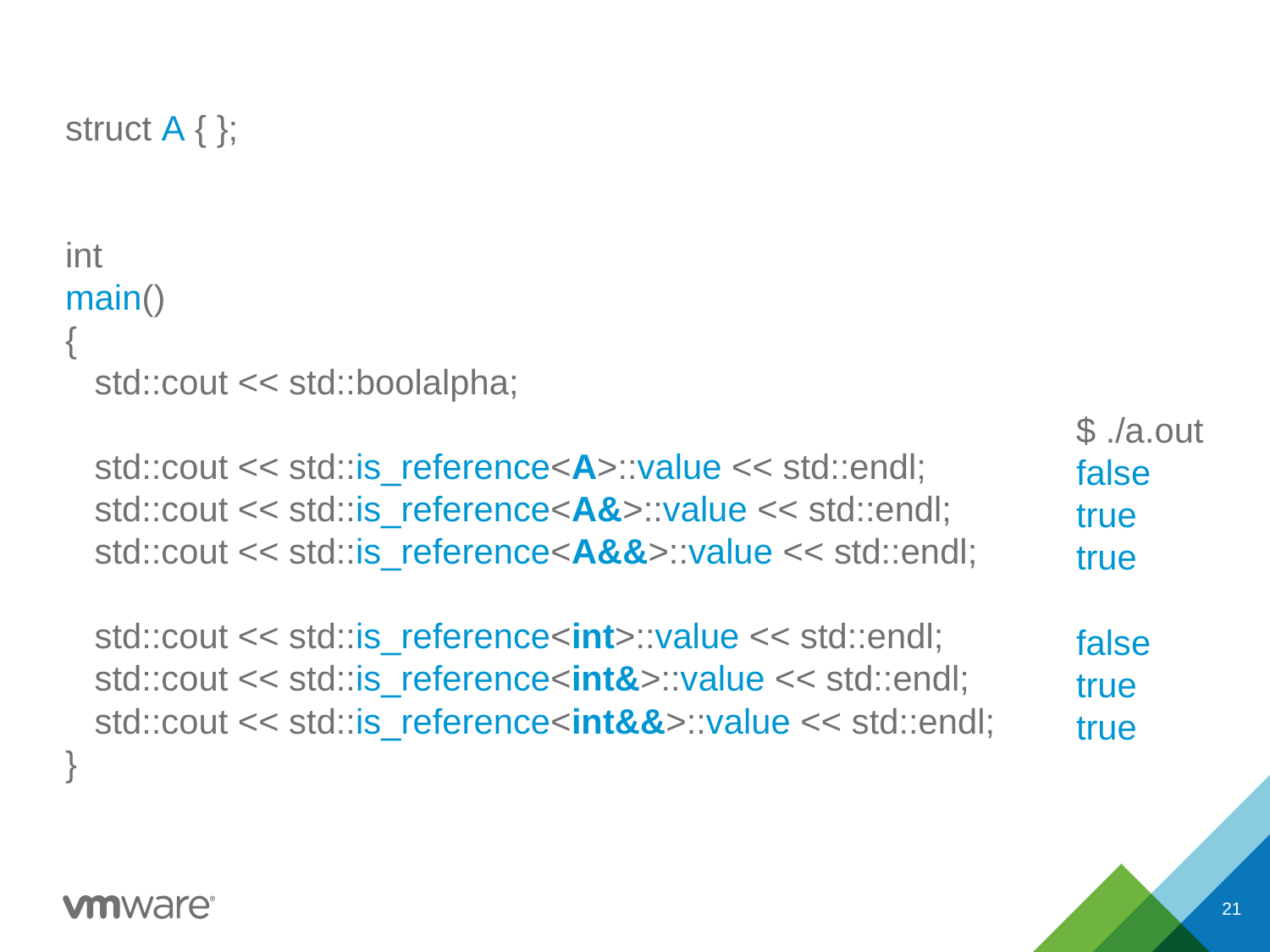

struct A { };

int
main()
{
   std::cout << std::boolalpha;

   std::cout << std::is_reference<A>::value << std::endl;
   std::cout << std::is_reference<A&>::value << std::endl;
   std::cout << std::is_reference<A&&>::value << std::endl;

   std::cout << std::is_reference<int>::value << std::endl;
   std::cout << std::is_reference<int&>::value << std::endl;
   std::cout << std::is_reference<int&&>::value << std::endl;
}

$ ./a.out
false
true
true

false
true
true

21